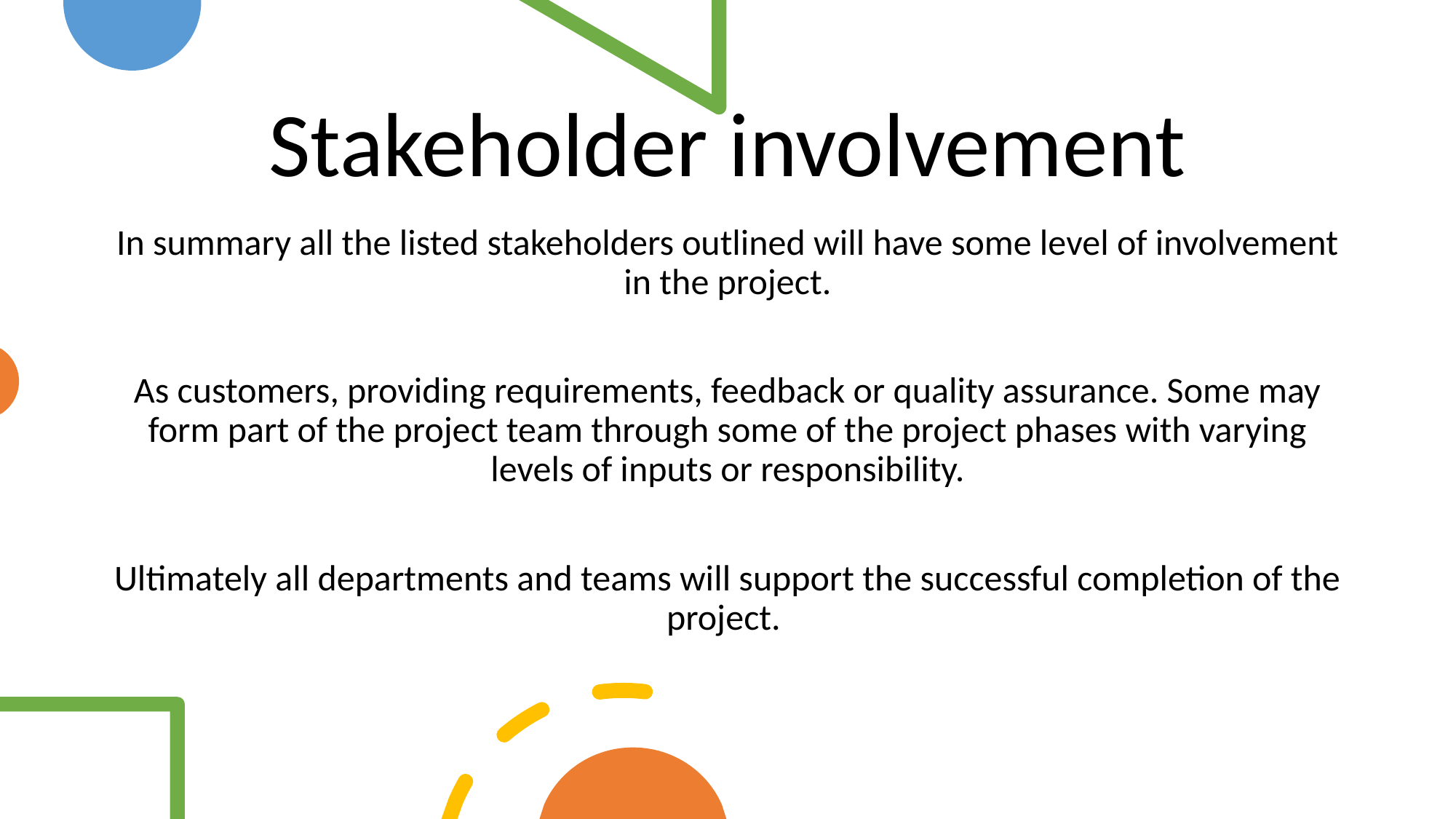

Stakeholder involvement
In summary all the listed stakeholders outlined will have some level of involvement in the project.

As customers, providing requirements, feedback or quality assurance. Some may form part of the project team through some of the project phases with varying levels of inputs or responsibility.

Ultimately all departments and teams will support the successful completion of the project.